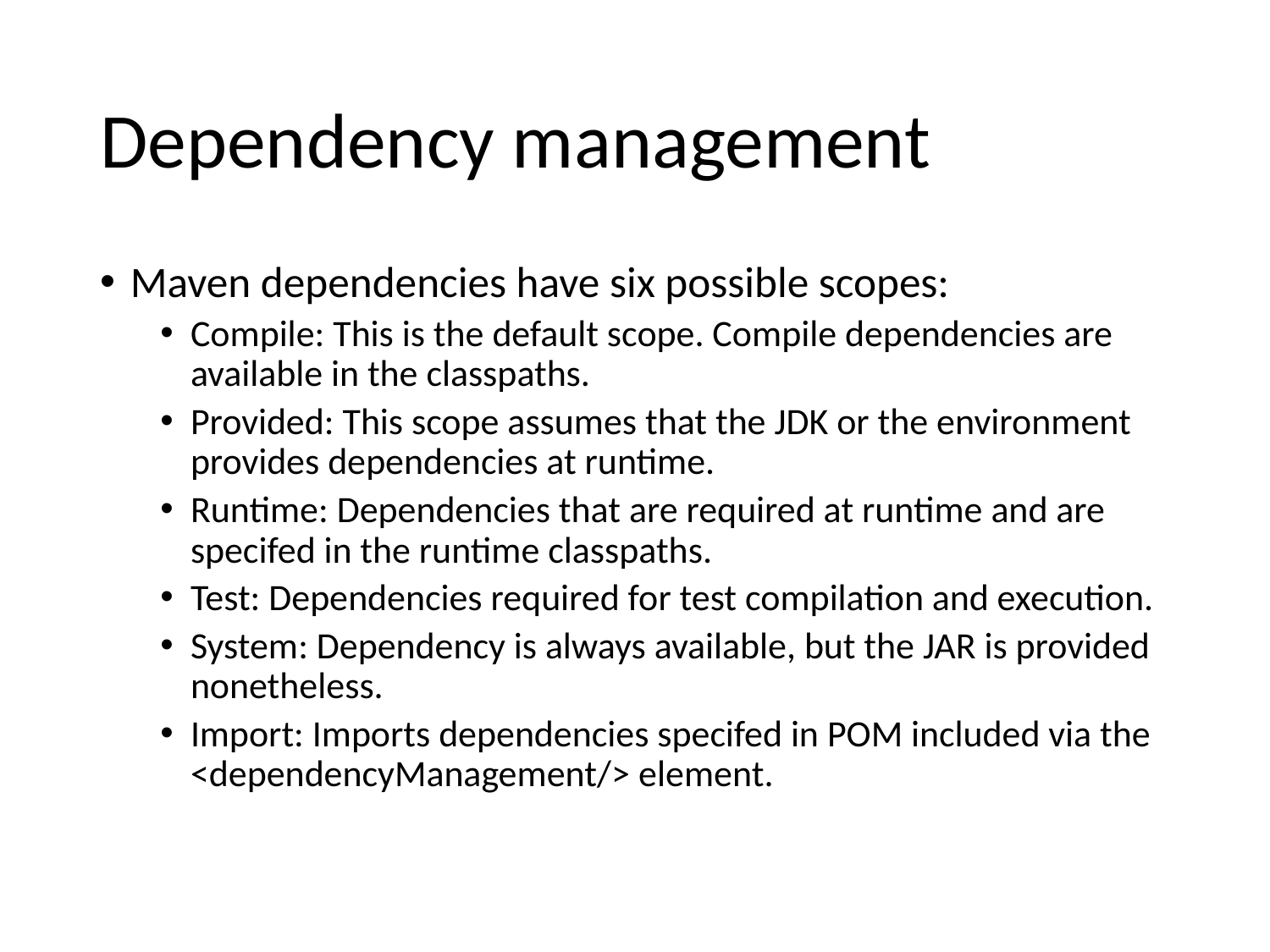

# Dependency management
Maven dependencies have six possible scopes:
Compile: This is the default scope. Compile dependencies are available in the classpaths.
Provided: This scope assumes that the JDK or the environment provides dependencies at runtime.
Runtime: Dependencies that are required at runtime and are specifed in the runtime classpaths.
Test: Dependencies required for test compilation and execution.
System: Dependency is always available, but the JAR is provided nonetheless.
Import: Imports dependencies specifed in POM included via the
<dependencyManagement/> element.